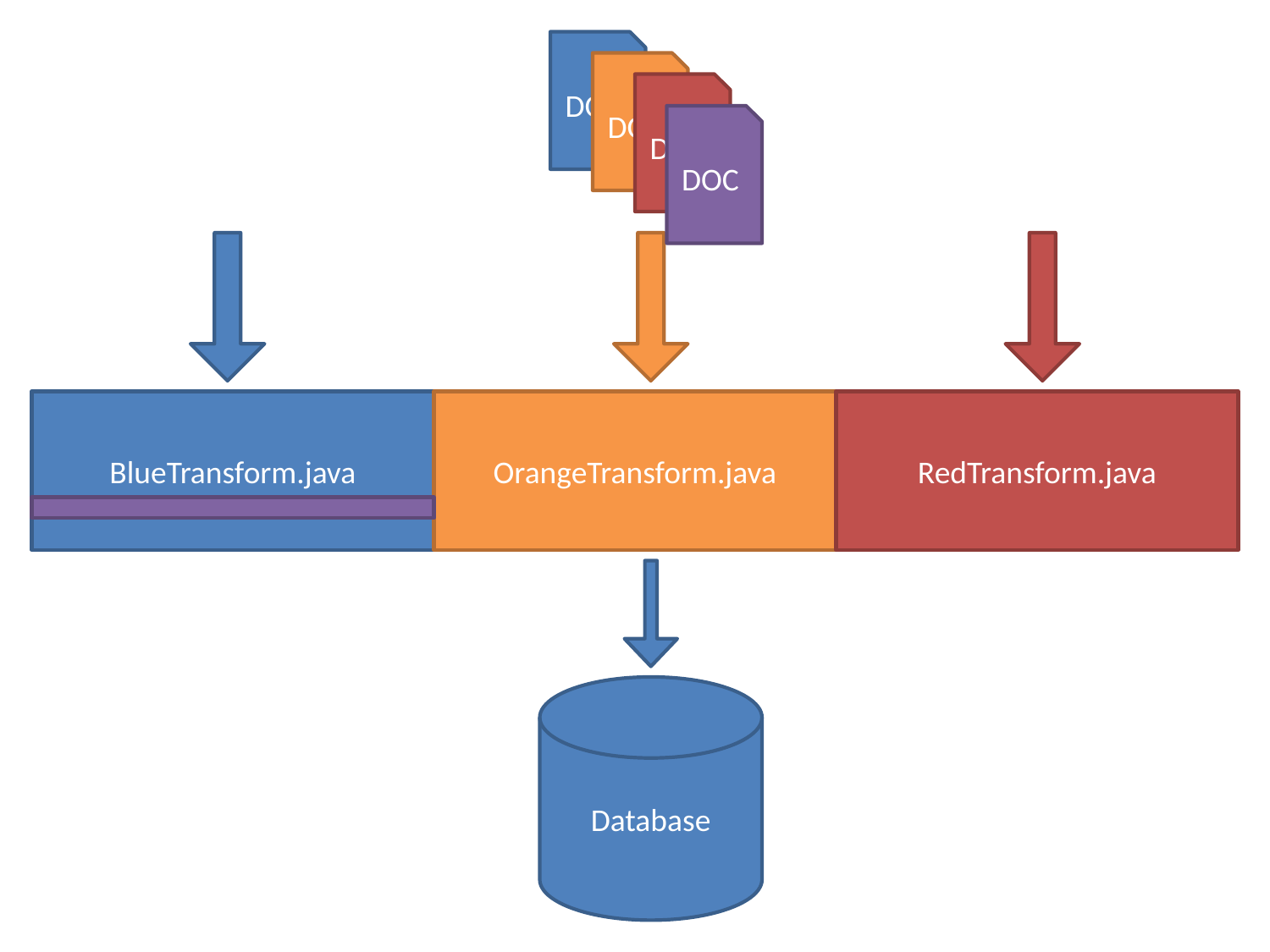

DOC
DOC
DOC
DOC

BlueTransform.java
OrangeTransform.java
RedTransform.java

Database